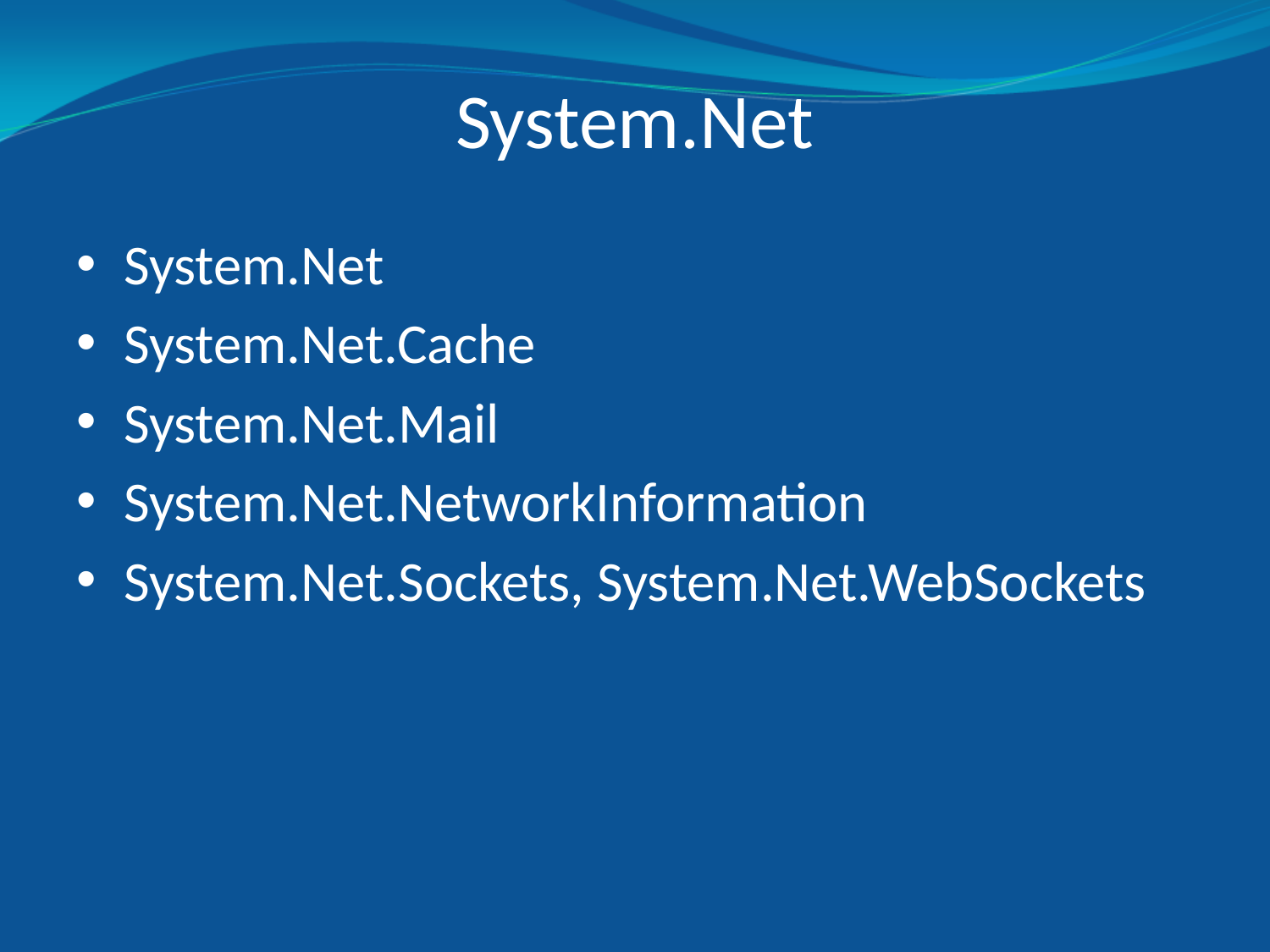

# System.Net
System.Net
System.Net.Cache
System.Net.Mail
System.Net.NetworkInformation
System.Net.Sockets, System.Net.WebSockets